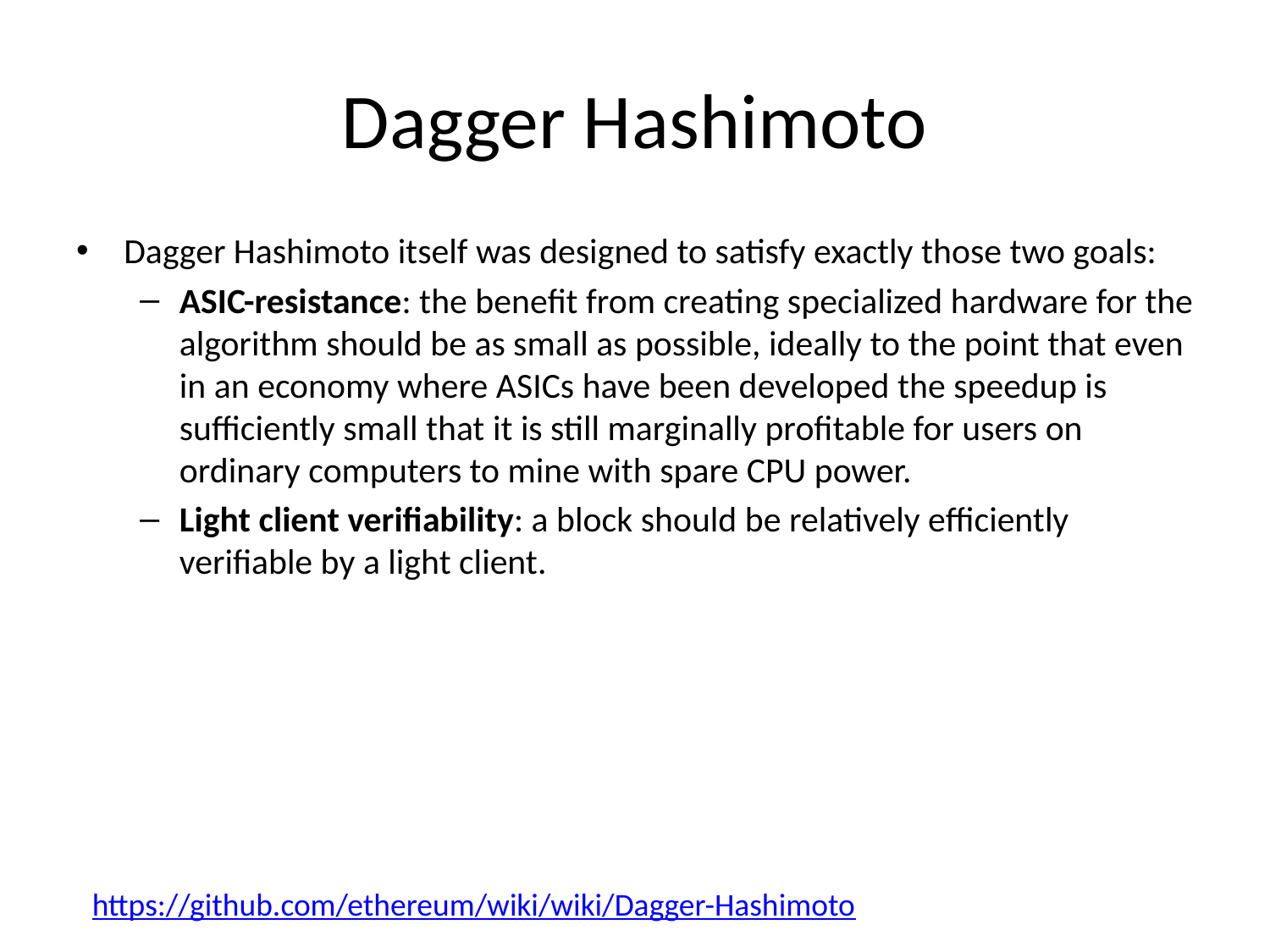

# Dagger Hashimoto
Dagger Hashimoto itself was designed to satisfy exactly those two goals:
ASIC-resistance: the benefit from creating specialized hardware for the algorithm should be as small as possible, ideally to the point that even in an economy where ASICs have been developed the speedup is sufficiently small that it is still marginally profitable for users on ordinary computers to mine with spare CPU power.
Light client verifiability: a block should be relatively efficiently verifiable by a light client.

https://github.com/ethereum/wiki/wiki/Dagger-Hashimoto